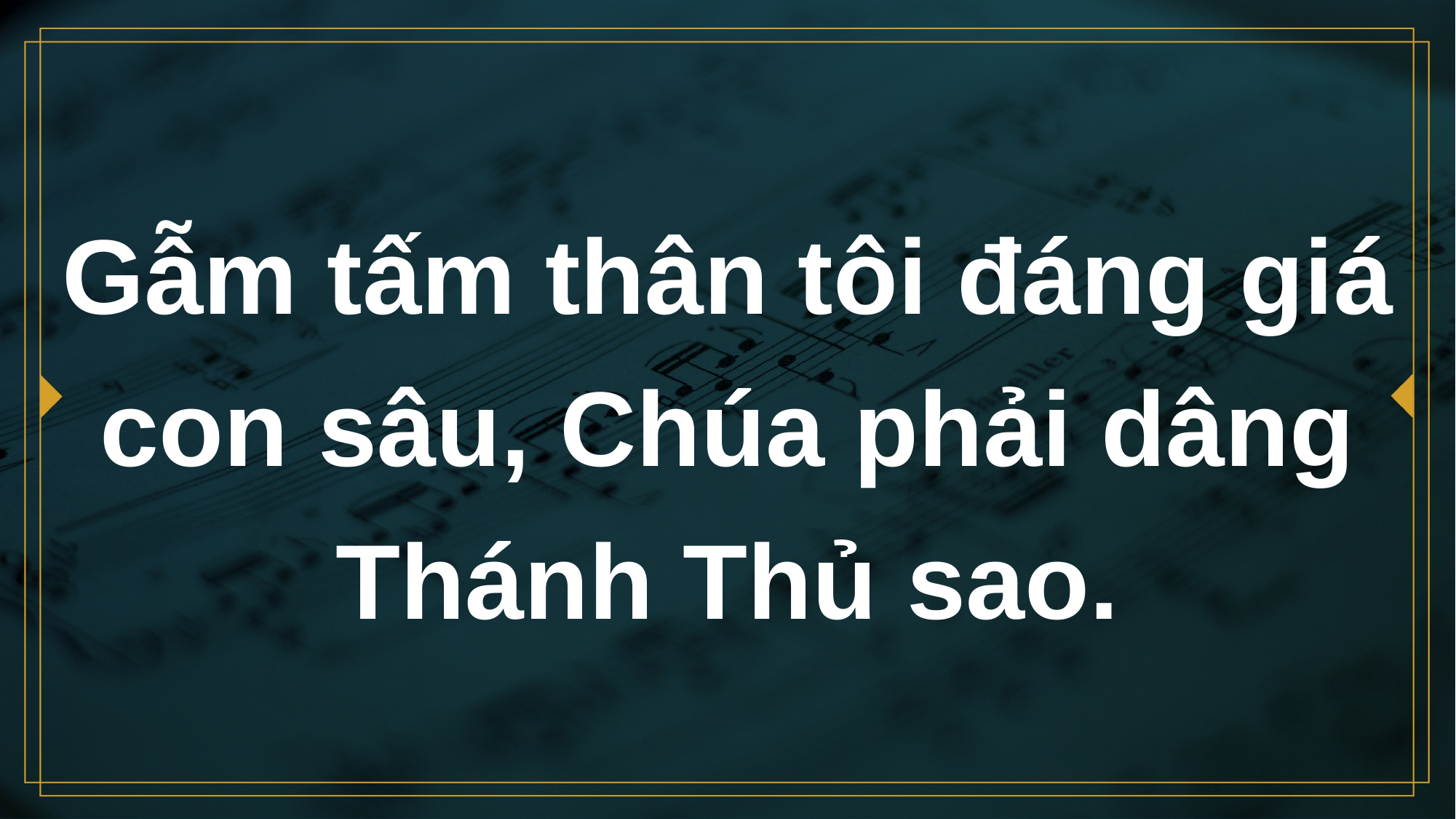

# Gẫm tấm thân tôi đáng giá con sâu, Chúa phải dâng Thánh Thủ sao.